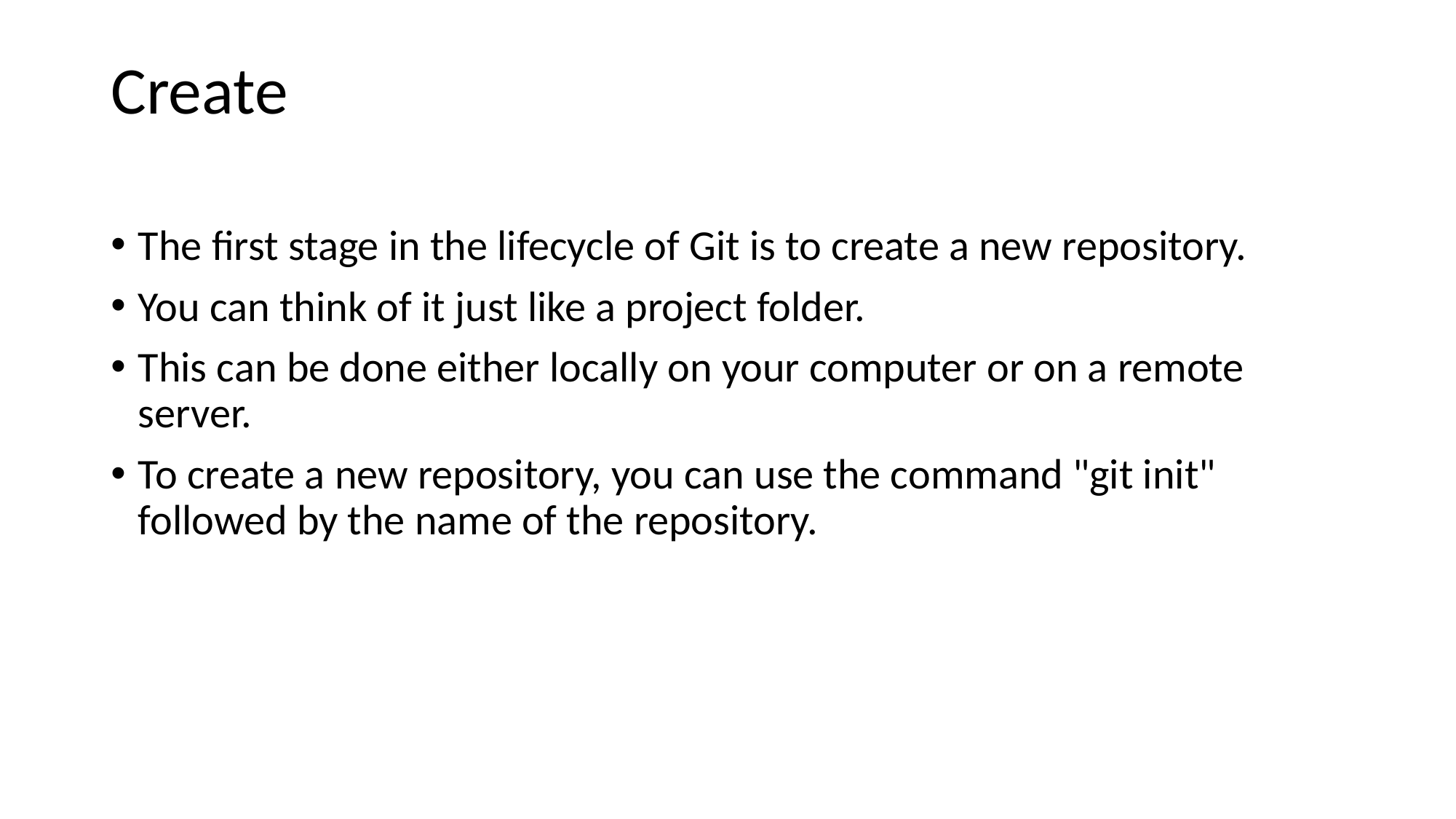

# Create
The first stage in the lifecycle of Git is to create a new repository.
You can think of it just like a project folder.
This can be done either locally on your computer or on a remote server.
To create a new repository, you can use the command "git init" followed by the name of the repository.